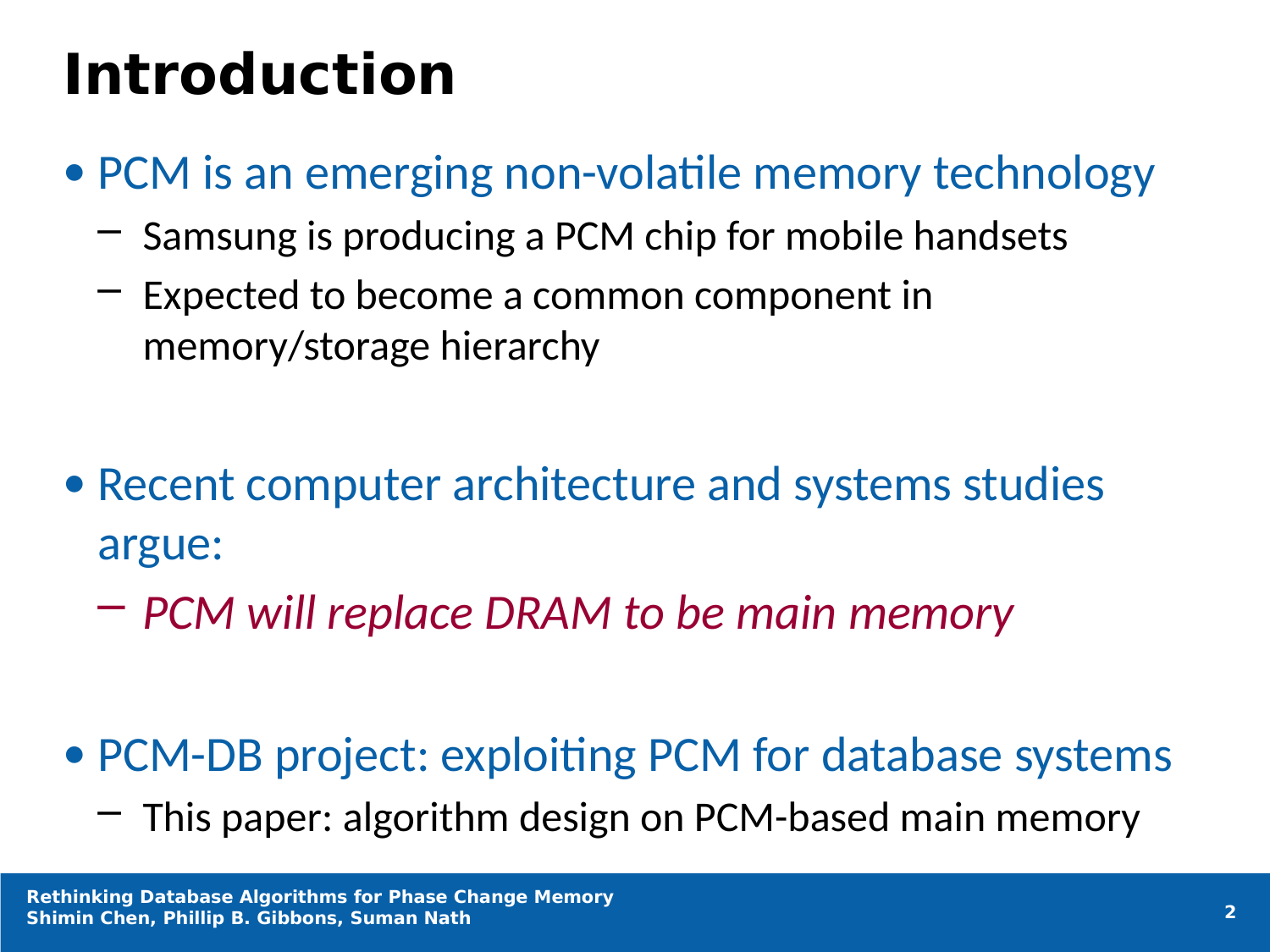

# Introduction
PCM is an emerging non-volatile memory technology
Samsung is producing a PCM chip for mobile handsets
Expected to become a common component in memory/storage hierarchy

Recent computer architecture and systems studies argue:
PCM will replace DRAM to be main memory

PCM-DB project: exploiting PCM for database systems
This paper: algorithm design on PCM-based main memory
Rethinking Database Algorithms for Phase Change Memory
Shimin Chen, Phillip B. Gibbons, Suman Nath
2